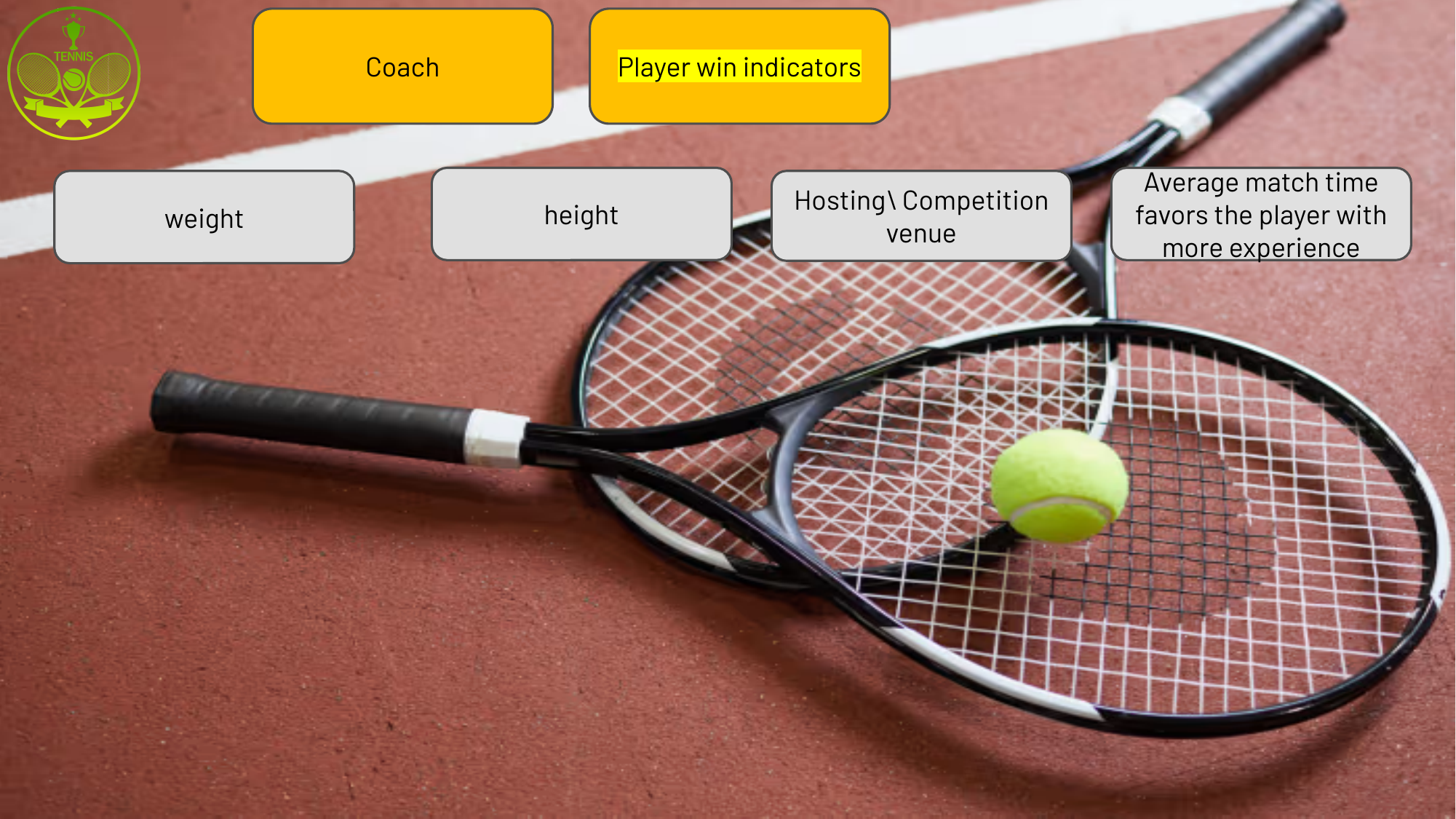

Coach
Player win indicators
height
Average match time favors the player with more experience
weight
Hosting\ Competition venue